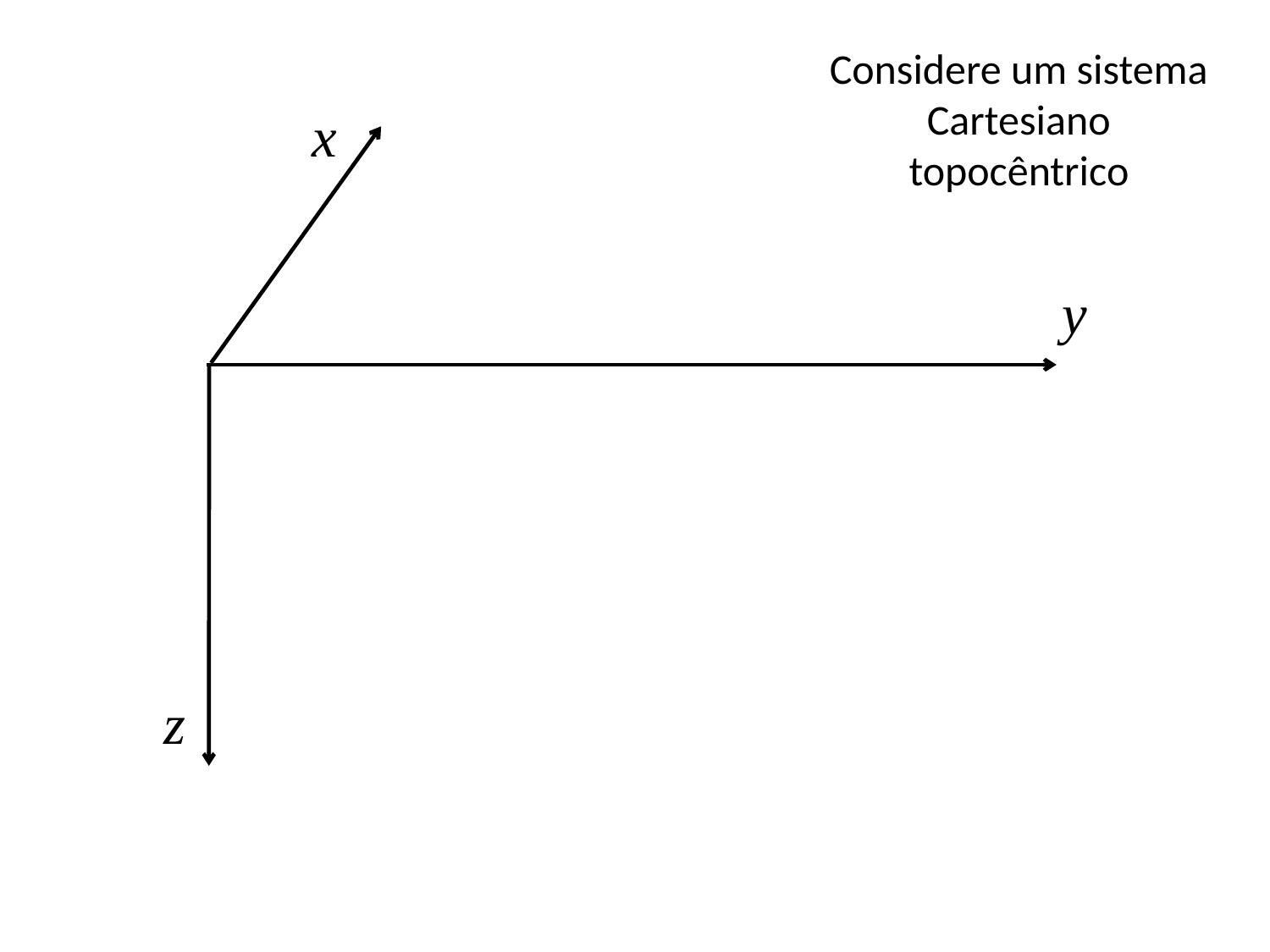

Considere um sistema Cartesiano topocêntrico
x
y
z